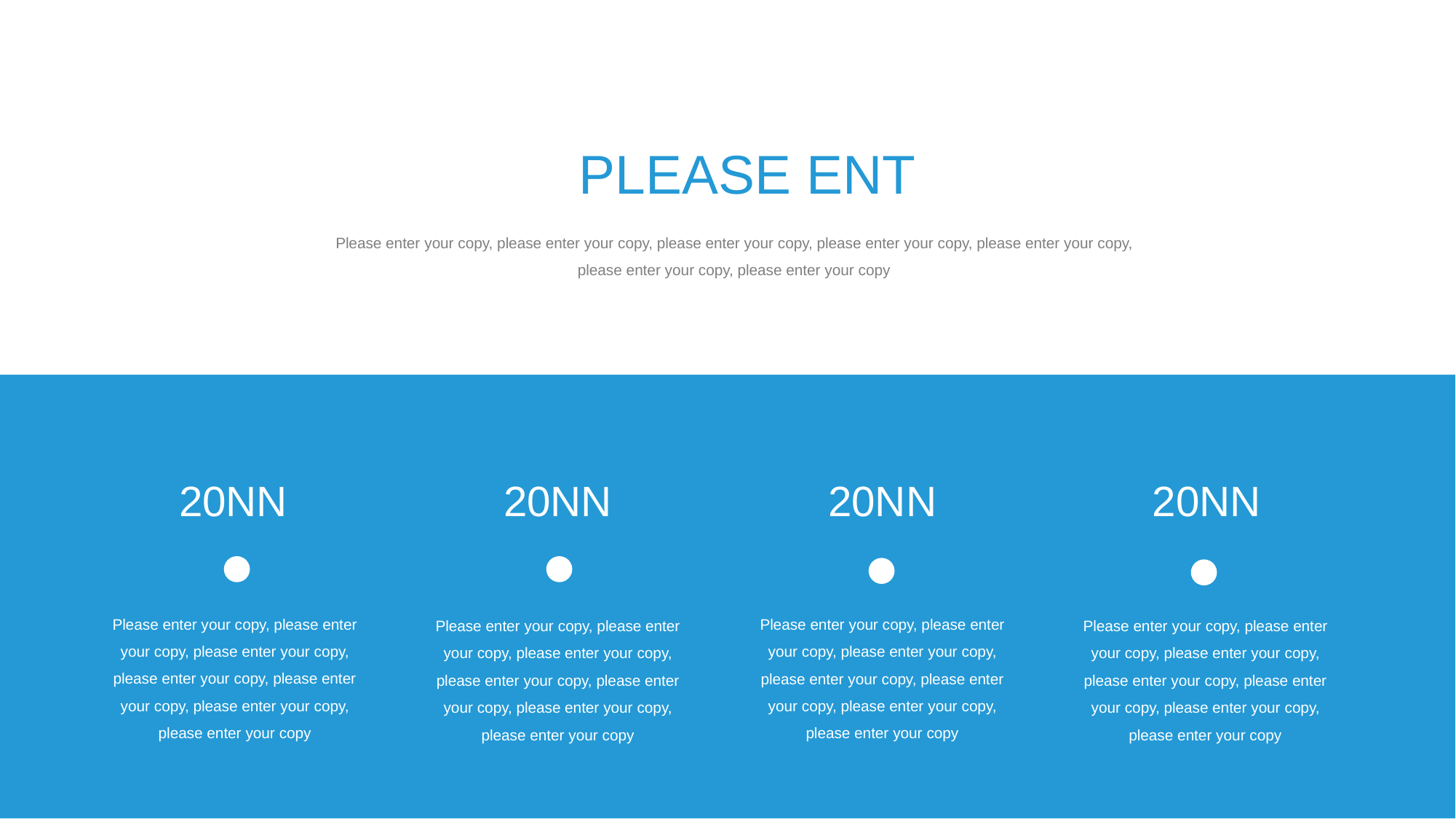

Please ent
Please enter your copy, please enter your copy, please enter your copy, please enter your copy, please enter your copy, please enter your copy, please enter your copy

20NN
20NN
20NN
20NN

Please enter your copy, please enter your copy, please enter your copy, please enter your copy, please enter your copy, please enter your copy, please enter your copy
Please enter your copy, please enter your copy, please enter your copy, please enter your copy, please enter your copy, please enter your copy, please enter your copy
Please enter your copy, please enter your copy, please enter your copy, please enter your copy, please enter your copy, please enter your copy, please enter your copy
Please enter your copy, please enter your copy, please enter your copy, please enter your copy, please enter your copy, please enter your copy, please enter your copy